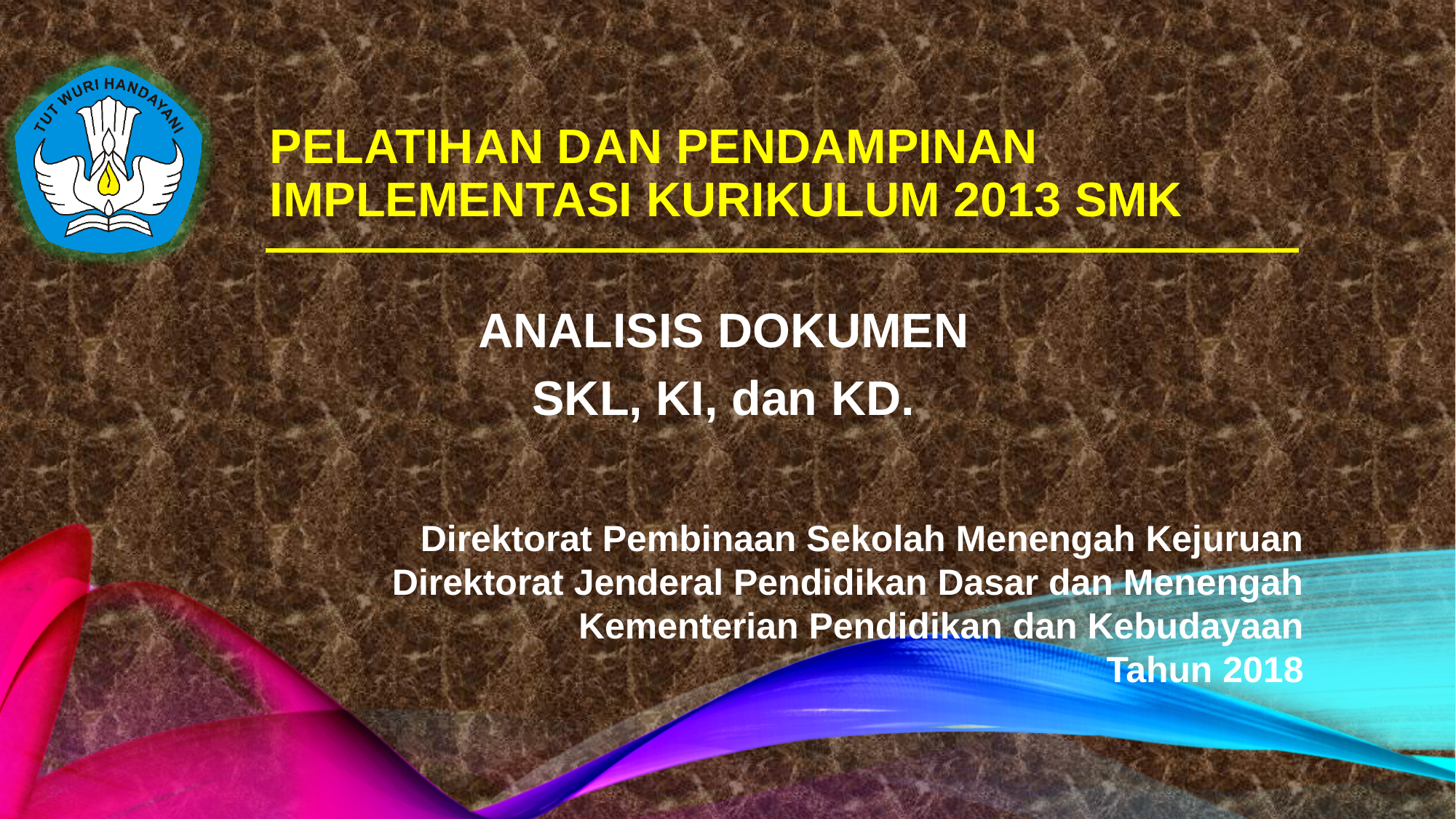

# PELATIHAN DAN PENDAMPINAN IMPLEMENTASI KURIKULUM 2013 SMK
ANALISIS DOKUMEN
SKL, KI, dan KD.
Direktorat Pembinaan Sekolah Menengah Kejuruan
Direktorat Jenderal Pendidikan Dasar dan Menengah
Kementerian Pendidikan dan Kebudayaan
Tahun 2018